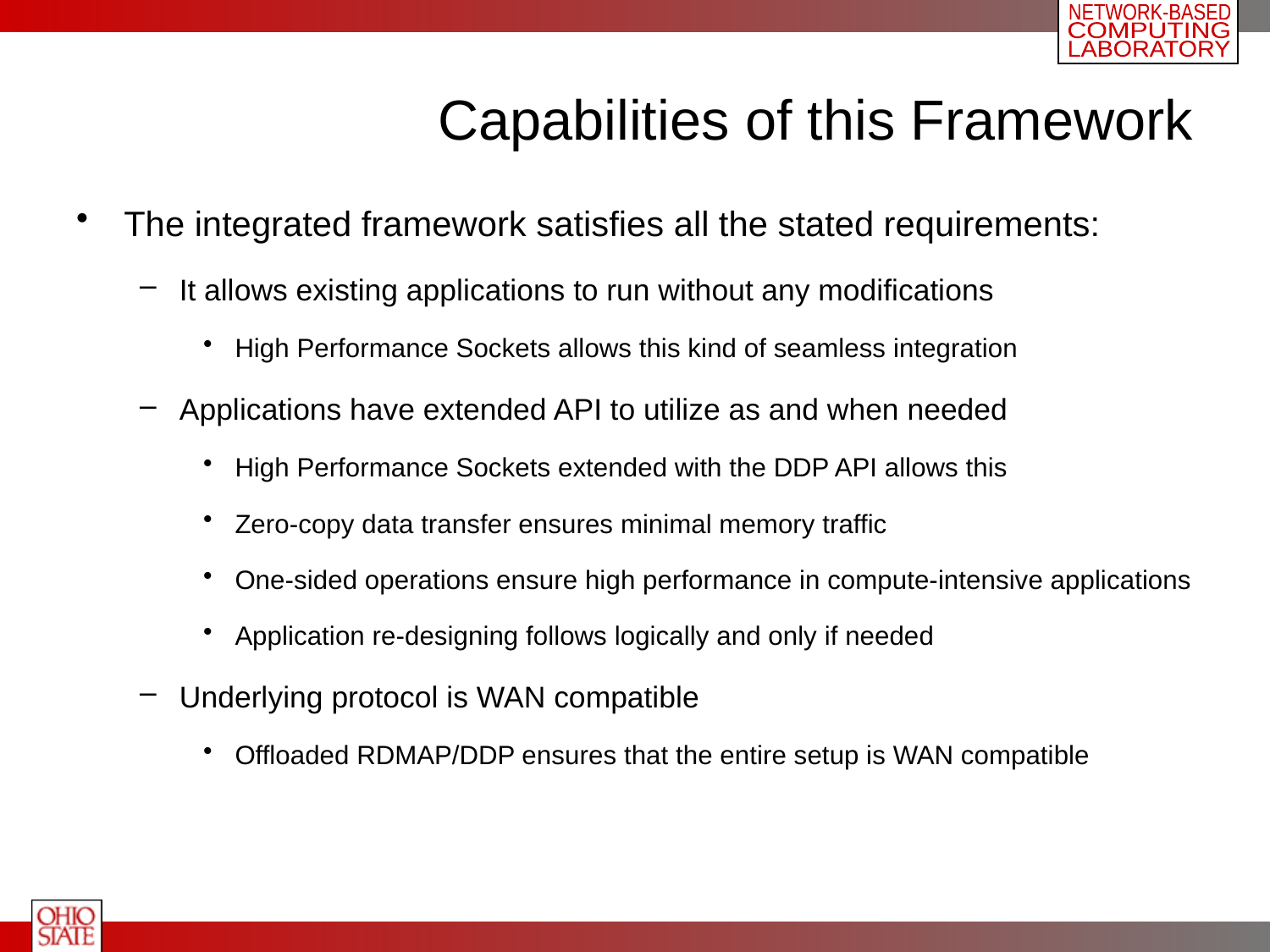

# Capabilities of this Framework
The integrated framework satisfies all the stated requirements:
It allows existing applications to run without any modifications
High Performance Sockets allows this kind of seamless integration
Applications have extended API to utilize as and when needed
High Performance Sockets extended with the DDP API allows this
Zero-copy data transfer ensures minimal memory traffic
One-sided operations ensure high performance in compute-intensive applications
Application re-designing follows logically and only if needed
Underlying protocol is WAN compatible
Offloaded RDMAP/DDP ensures that the entire setup is WAN compatible